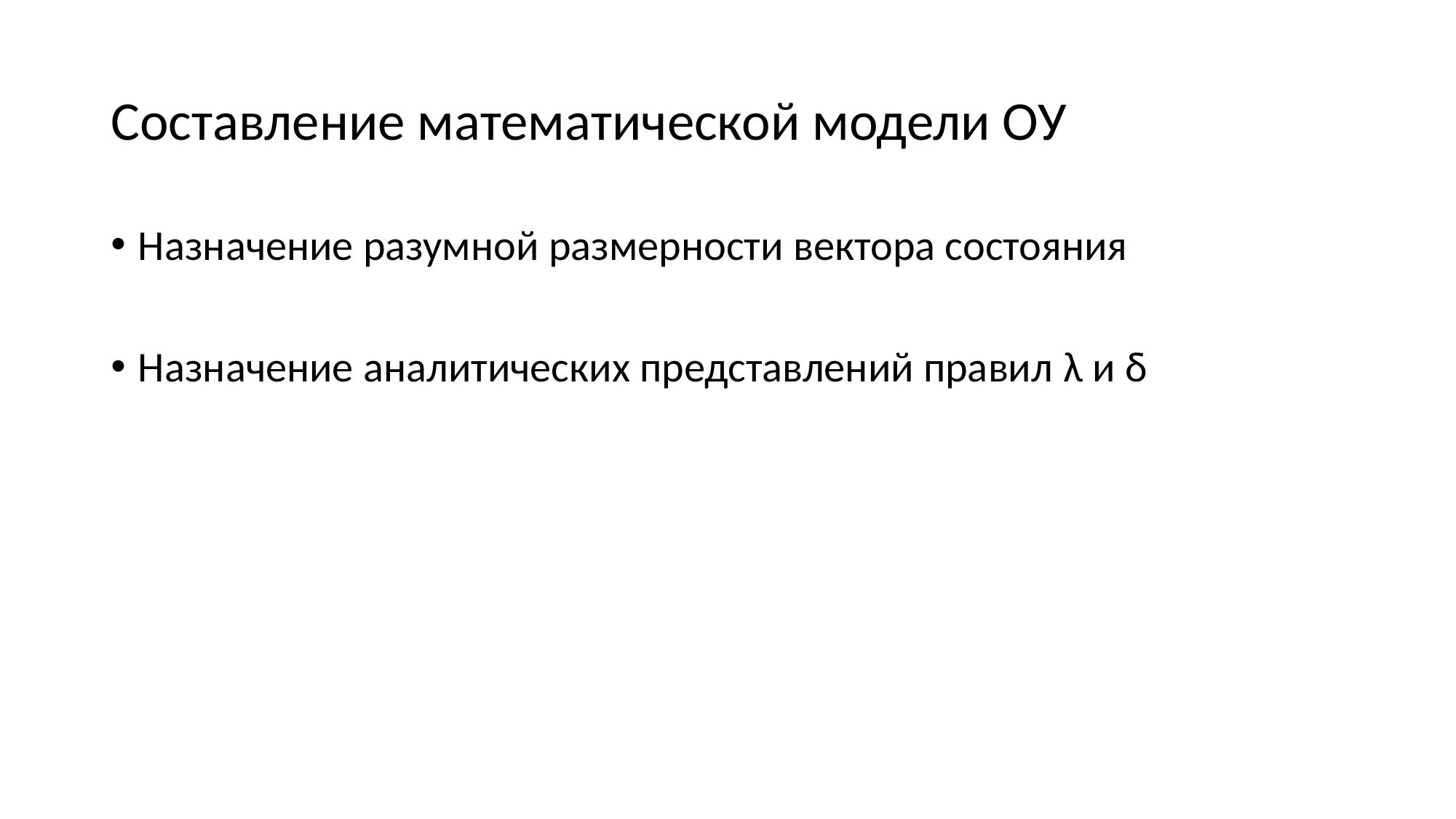

# Составление математической модели ОУ
Назначение разумной размерности вектора состояния

Назначение аналитических представлений правил λ и δ